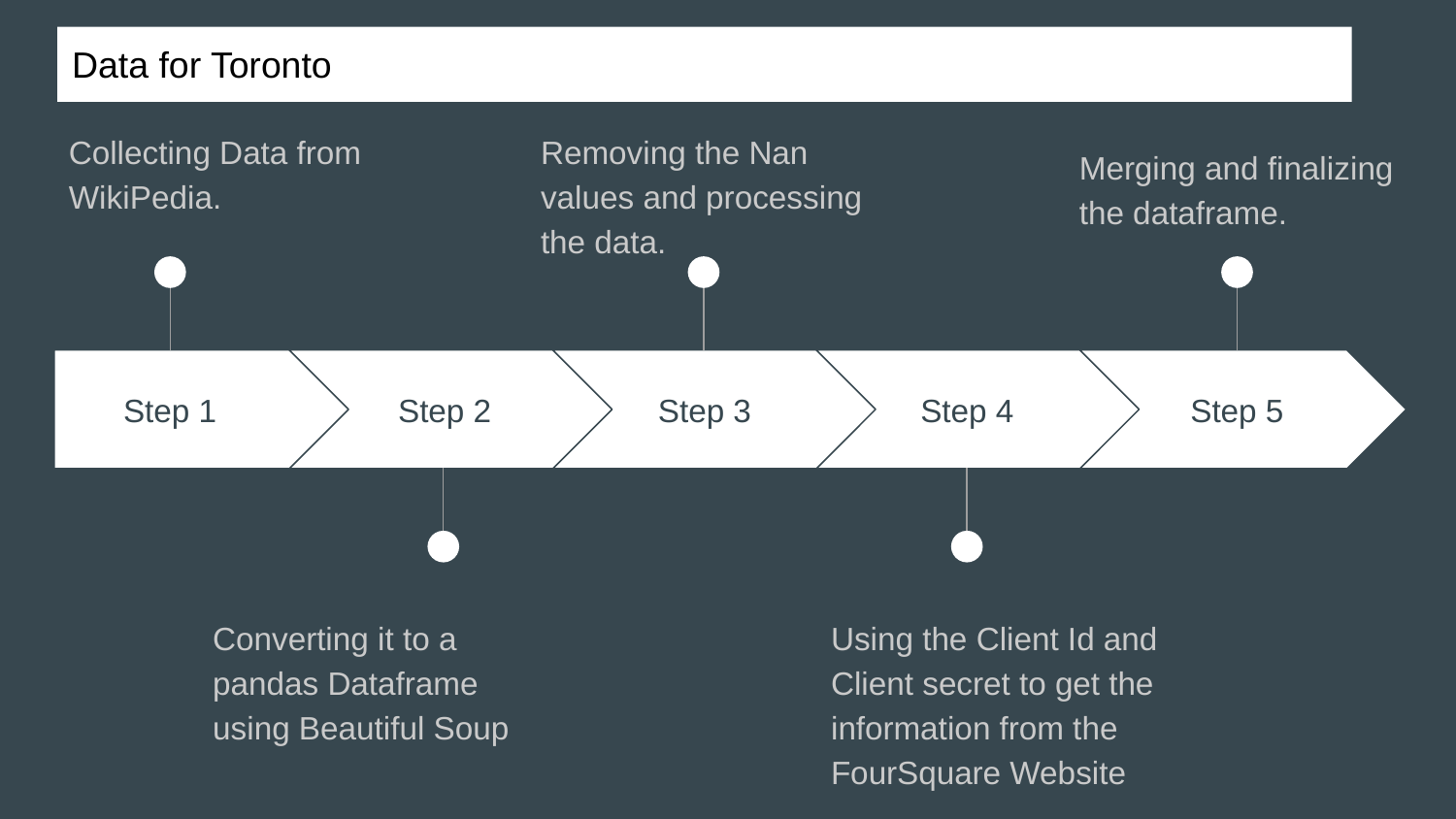

Data for Toronto
Collecting Data from WikiPedia.
Removing the Nan values and processing the data.

Merging and finalizing the dataframe.

Step 1
     Step 2
Step 3
Step 4
Step 5

Converting it to a pandas Dataframe using Beautiful Soup
Using the Client Id and Client secret to get the information from the FourSquare Website